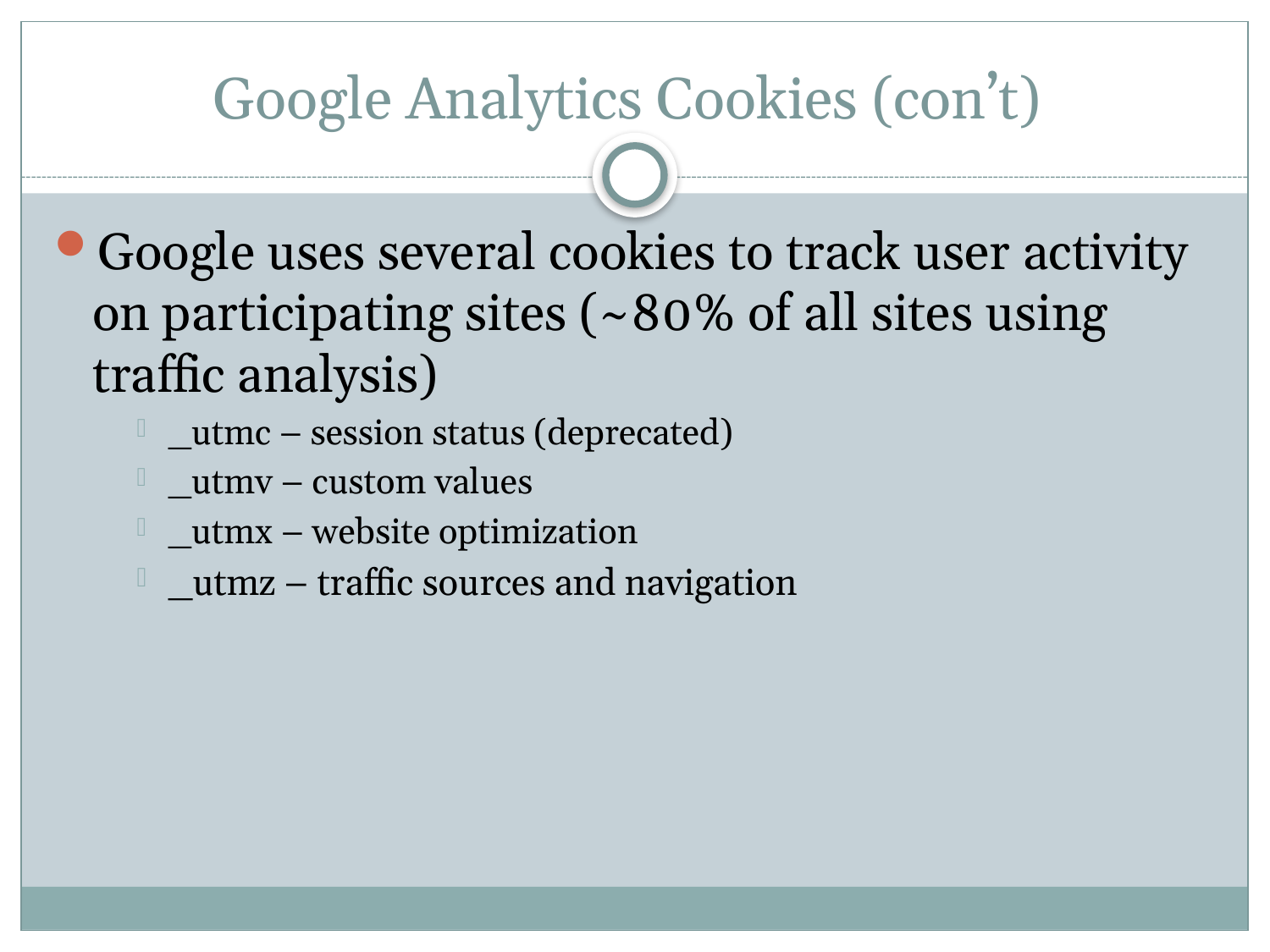

# Google Analytics Cookies (con’t)
Google uses several cookies to track user activity on participating sites (~80% of all sites using traffic analysis)
_utmc – session status (deprecated)
_utmv – custom values
_utmx – website optimization
_utmz – traffic sources and navigation